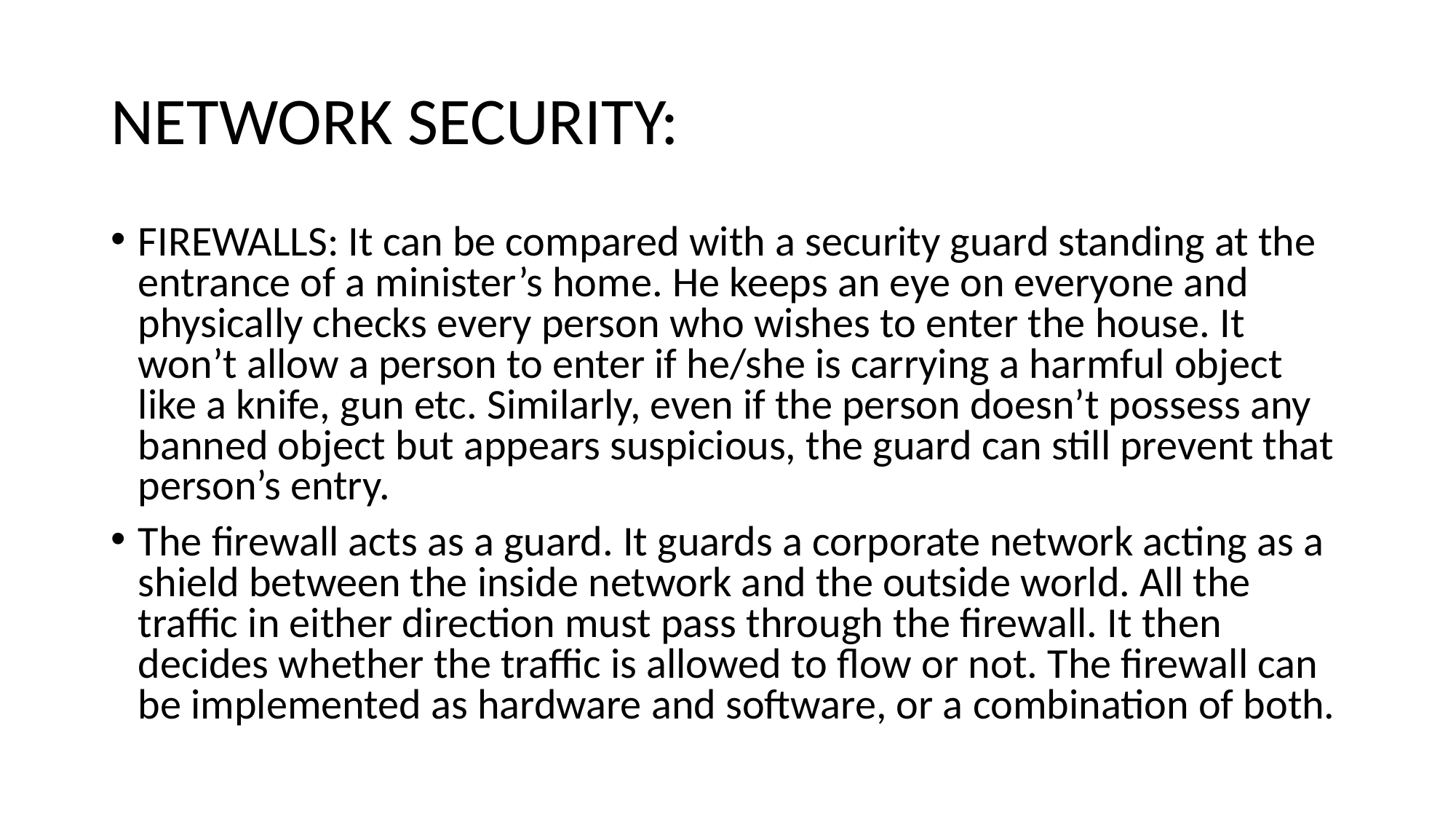

# NETWORK SECURITY:
FIREWALLS: It can be compared with a security guard standing at the entrance of a minister’s home. He keeps an eye on everyone and physically checks every person who wishes to enter the house. It won’t allow a person to enter if he/she is carrying a harmful object like a knife, gun etc. Similarly, even if the person doesn’t possess any banned object but appears suspicious, the guard can still prevent that person’s entry.
The firewall acts as a guard. It guards a corporate network acting as a shield between the inside network and the outside world. All the traffic in either direction must pass through the firewall. It then decides whether the traffic is allowed to flow or not. The firewall can be implemented as hardware and software, or a combination of both.